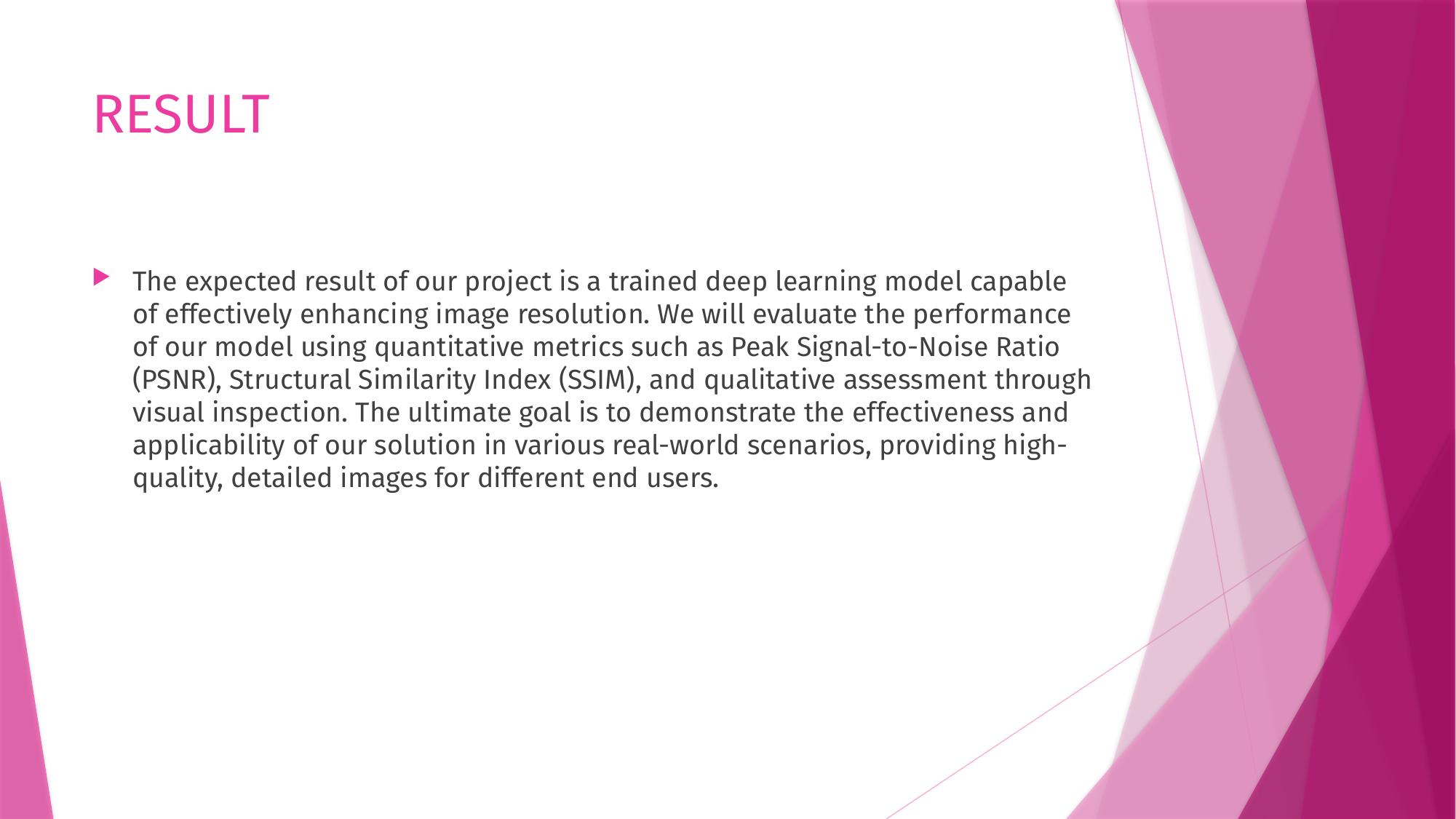

# RESULT
The expected result of our project is a trained deep learning model capable of effectively enhancing image resolution. We will evaluate the performance of our model using quantitative metrics such as Peak Signal-to-Noise Ratio (PSNR), Structural Similarity Index (SSIM), and qualitative assessment through visual inspection. The ultimate goal is to demonstrate the effectiveness and applicability of our solution in various real-world scenarios, providing high-quality, detailed images for different end users.